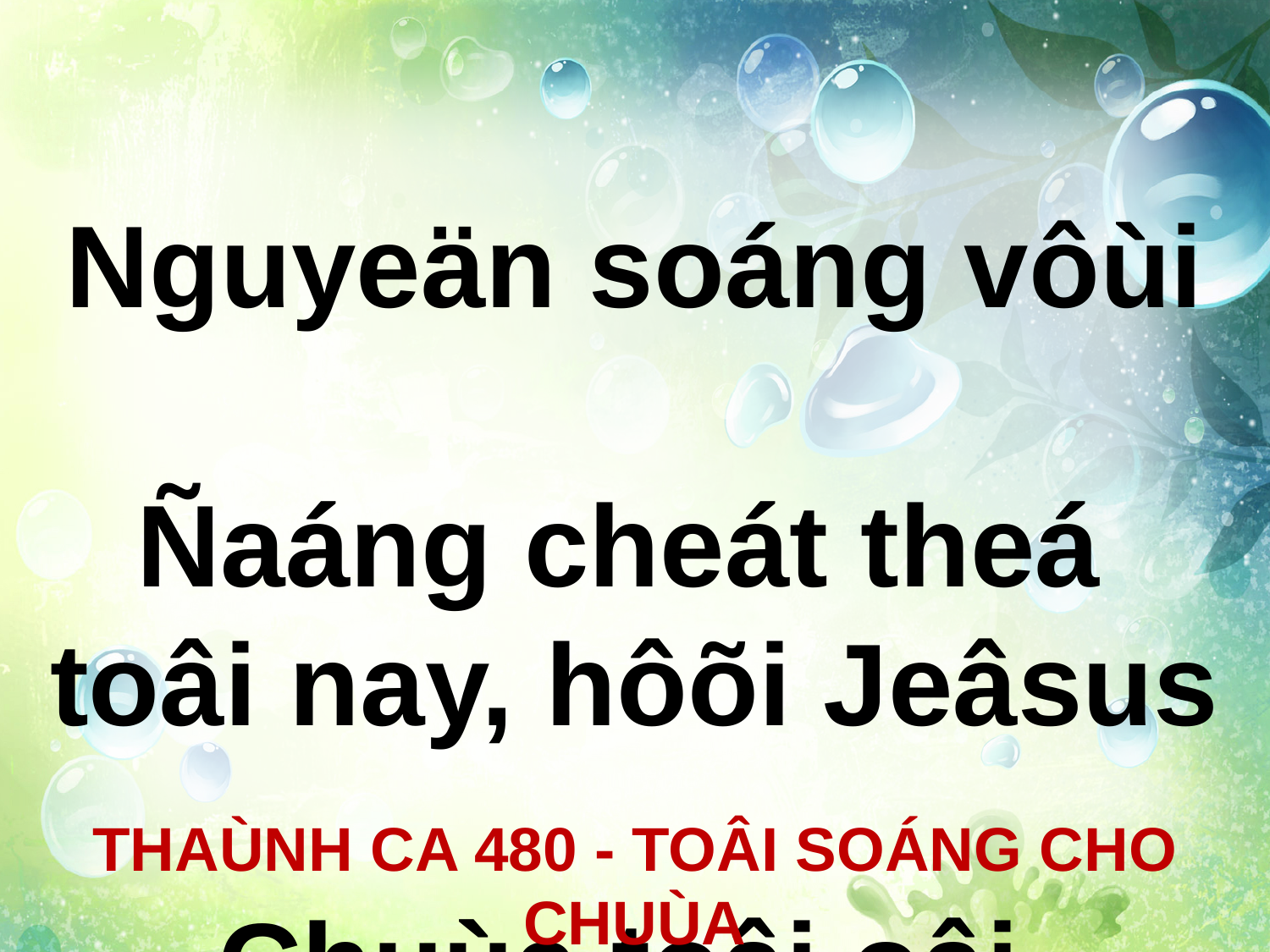

Nguyeän soáng vôùi
Ñaáng cheát theá
toâi nay, hôõi Jeâsus
Chuùa toâi oâi.
THAÙNH CA 480 - TOÂI SOÁNG CHO CHUÙA